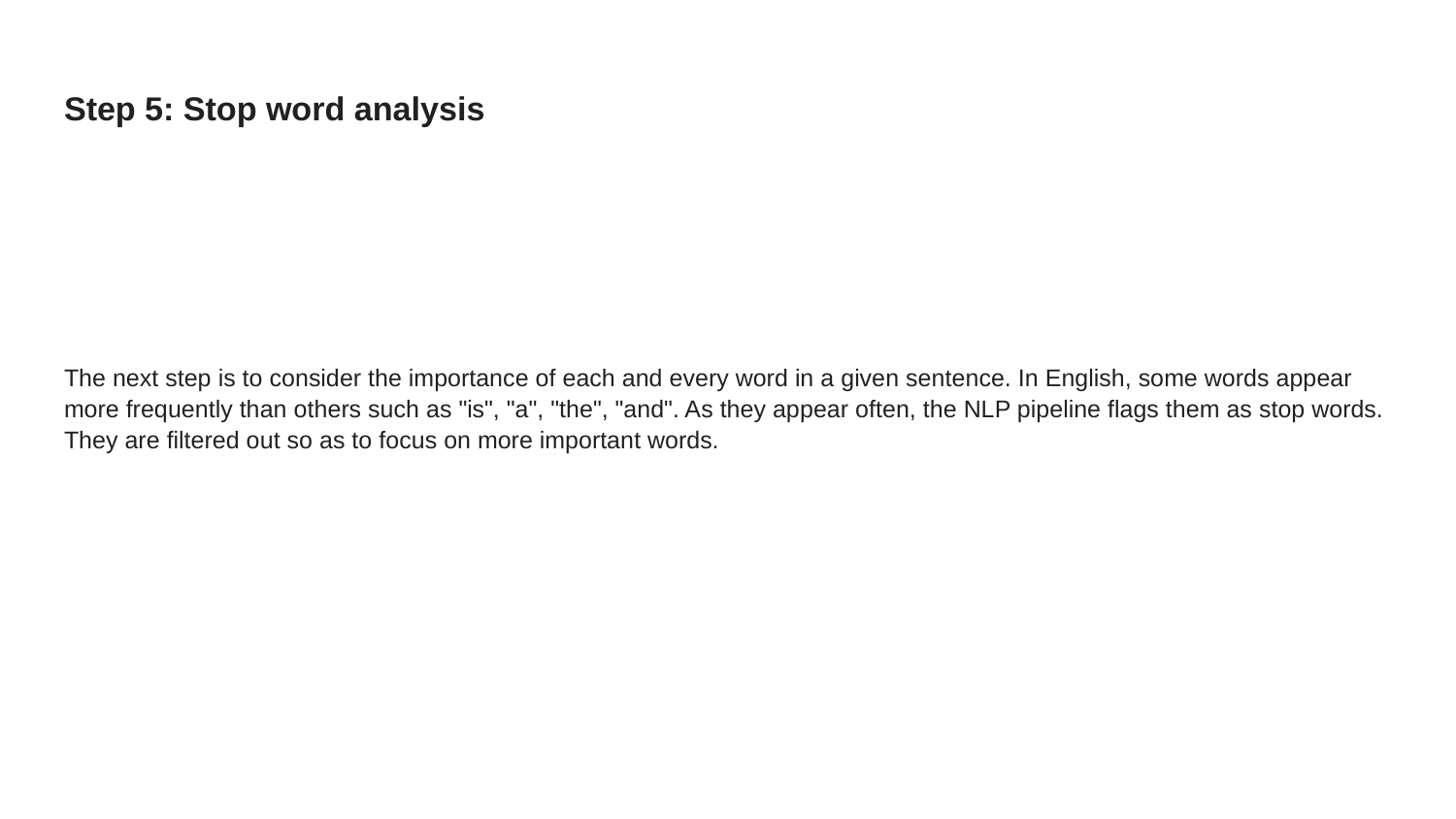

# Step 5: Stop word analysis

The next step is to consider the importance of each and every word in a given sentence. In English, some words appear more frequently than others such as "is", "a", "the", "and". As they appear often, the NLP pipeline flags them as stop words. They are filtered out so as to focus on more important words.